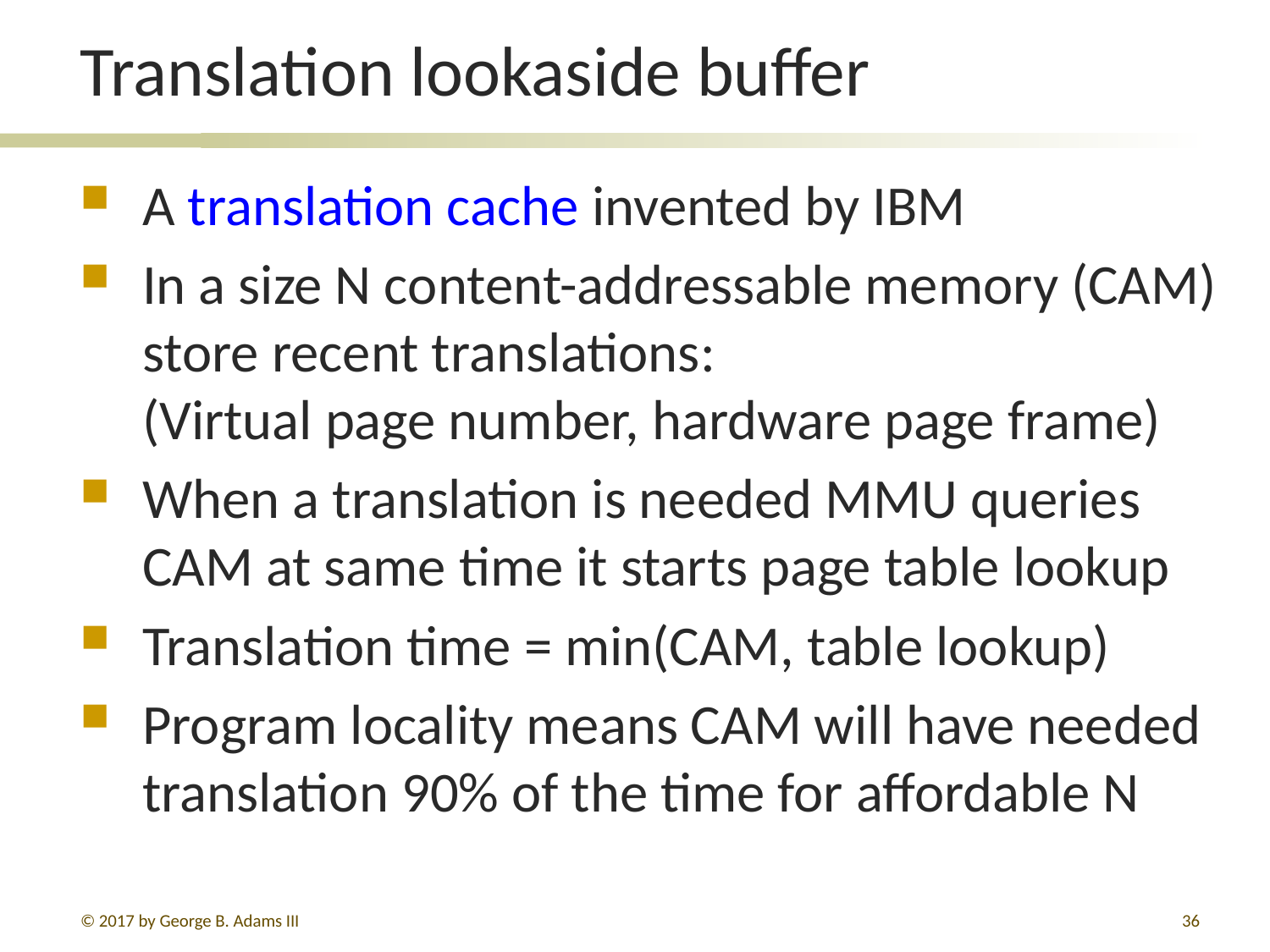

# Translation lookaside buffer
A translation cache invented by IBM
In a size N content-addressable memory (CAM) store recent translations:
(Virtual page number, hardware page frame)
When a translation is needed MMU queries CAM at same time it starts page table lookup
Translation time = min(CAM, table lookup)
Program locality means CAM will have needed translation 90% of the time for affordable N

© 2017 by George B. Adams III
36